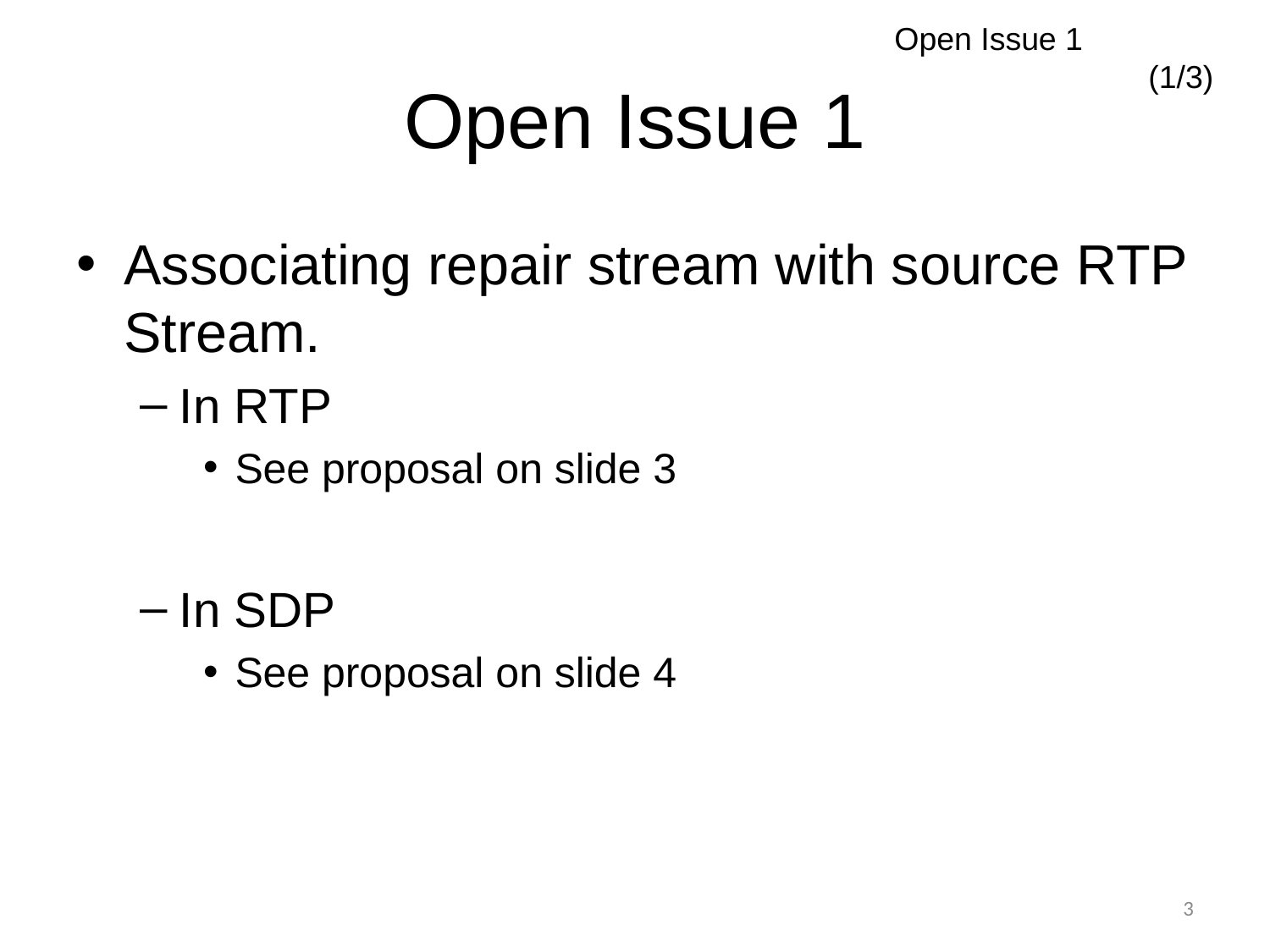

Open Issue 1		 	(1/3)
# Open Issue 1
Associating repair stream with source RTP Stream.
In RTP
See proposal on slide 3

In SDP
See proposal on slide 4
3